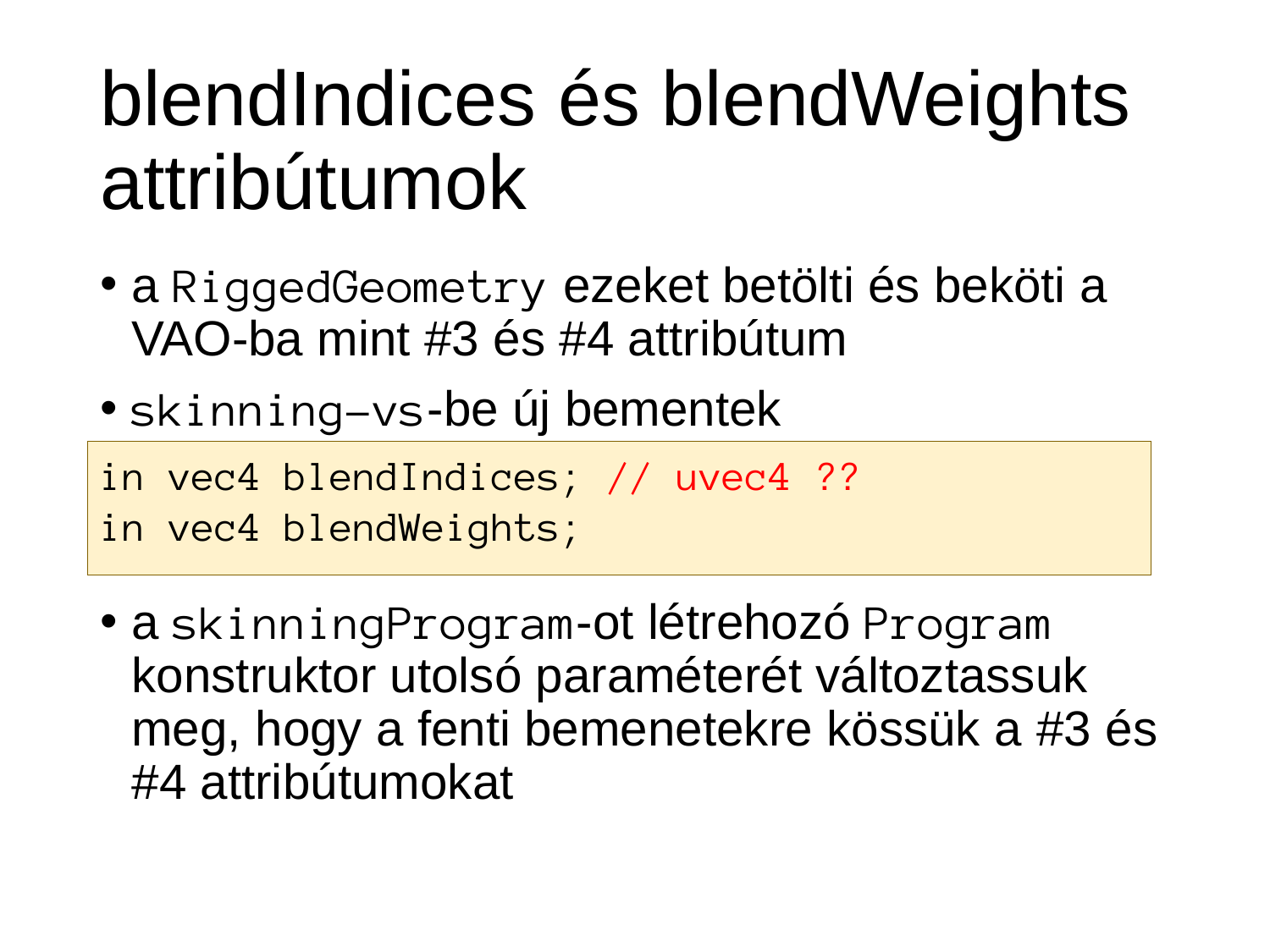

# blendIndices és blendWeights attribútumok
a RiggedGeometry ezeket betölti és beköti a VAO-ba mint #3 és #4 attribútum
skinning-vs-be új bementek

a skinningProgram-ot létrehozó Program konstruktor utolsó paraméterét változtassuk meg, hogy a fenti bemenetekre kössük a #3 és #4 attribútumokat
in vec4 blendIndices; // uvec4 ??
in vec4 blendWeights;